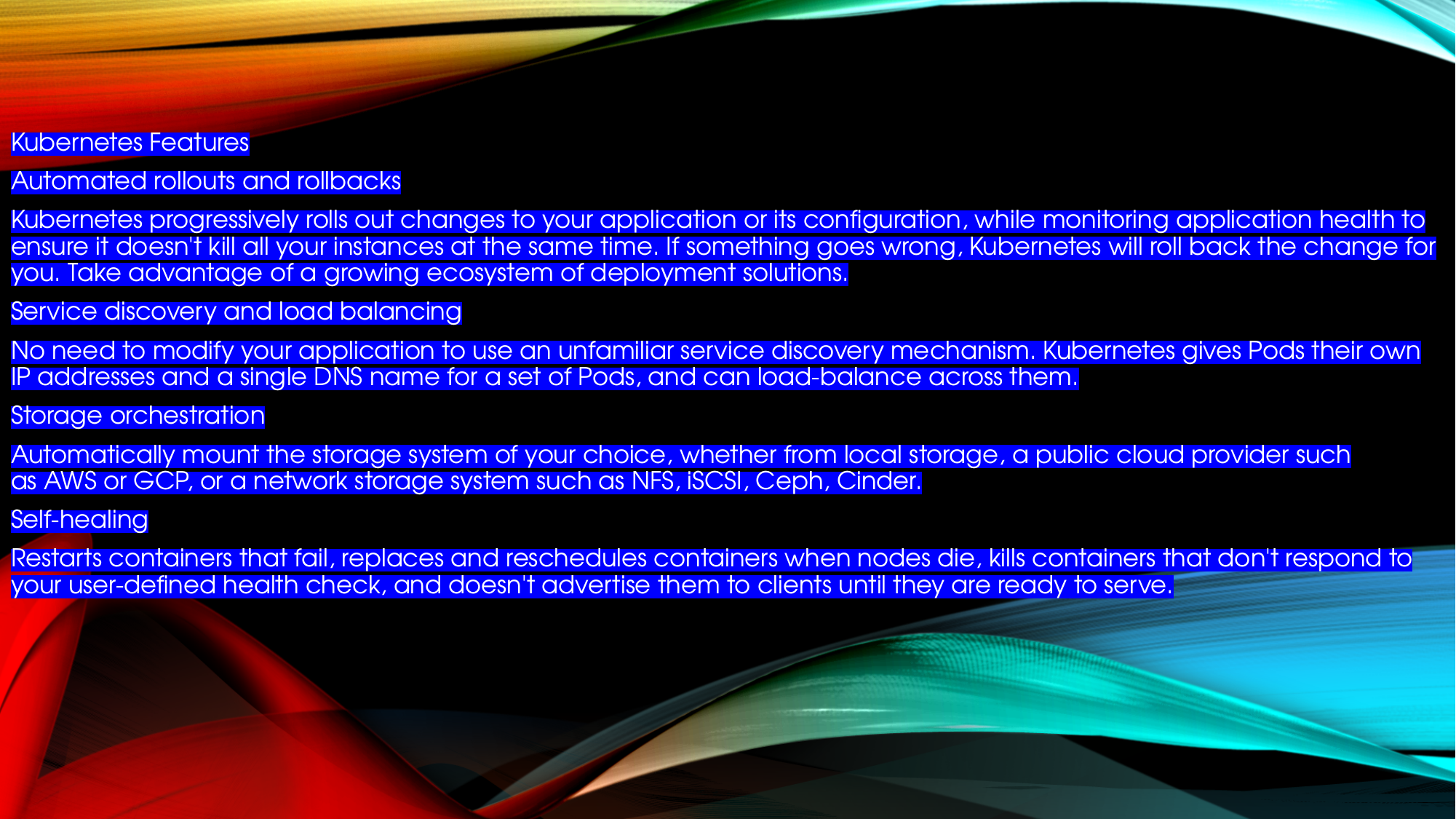

Kubernetes Features
Automated rollouts and rollbacks
Kubernetes progressively rolls out changes to your application or its configuration, while monitoring application health to ensure it doesn't kill all your instances at the same time. If something goes wrong, Kubernetes will roll back the change for you. Take advantage of a growing ecosystem of deployment solutions.
Service discovery and load balancing
No need to modify your application to use an unfamiliar service discovery mechanism. Kubernetes gives Pods their own IP addresses and a single DNS name for a set of Pods, and can load-balance across them.
Storage orchestration
Automatically mount the storage system of your choice, whether from local storage, a public cloud provider such as AWS or GCP, or a network storage system such as NFS, iSCSI, Ceph, Cinder.
Self-healing
Restarts containers that fail, replaces and reschedules containers when nodes die, kills containers that don't respond to your user-defined health check, and doesn't advertise them to clients until they are ready to serve.